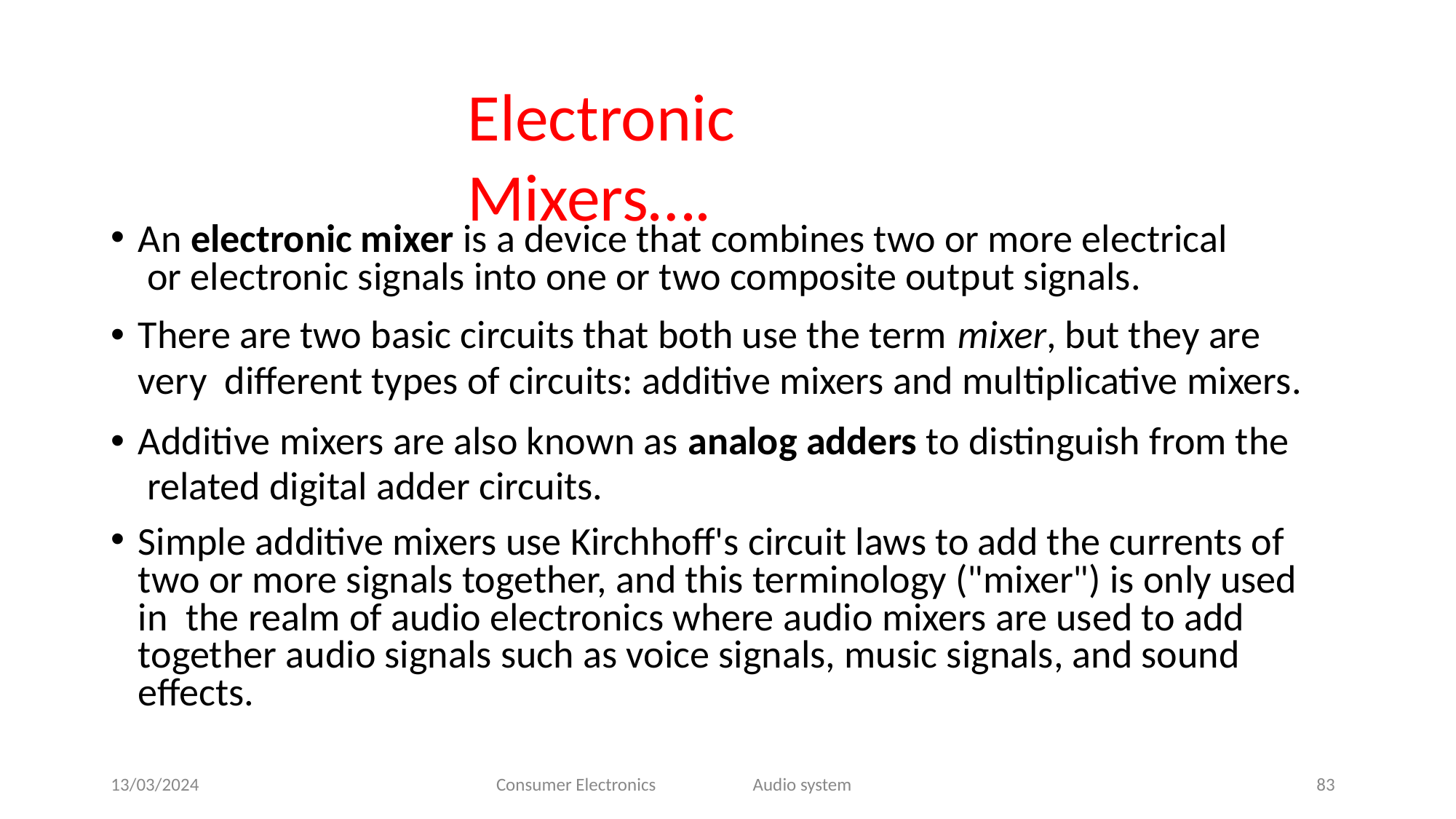

# Electronic Mixers….
An electronic mixer is a device that combines two or more electrical  or electronic signals into one or two composite output signals.
There are two basic circuits that both use the term mixer, but they are very  different types of circuits: additive mixers and multiplicative mixers.
Additive mixers are also known as analog adders to distinguish from the  related digital adder circuits.
Simple additive mixers use Kirchhoff's circuit laws to add the currents of  two or more signals together, and this terminology ("mixer") is only used in  the realm of audio electronics where audio mixers are used to add  together audio signals such as voice signals, music signals, and sound  effects.
13/03/2024
Consumer Electronics
Audio system
83